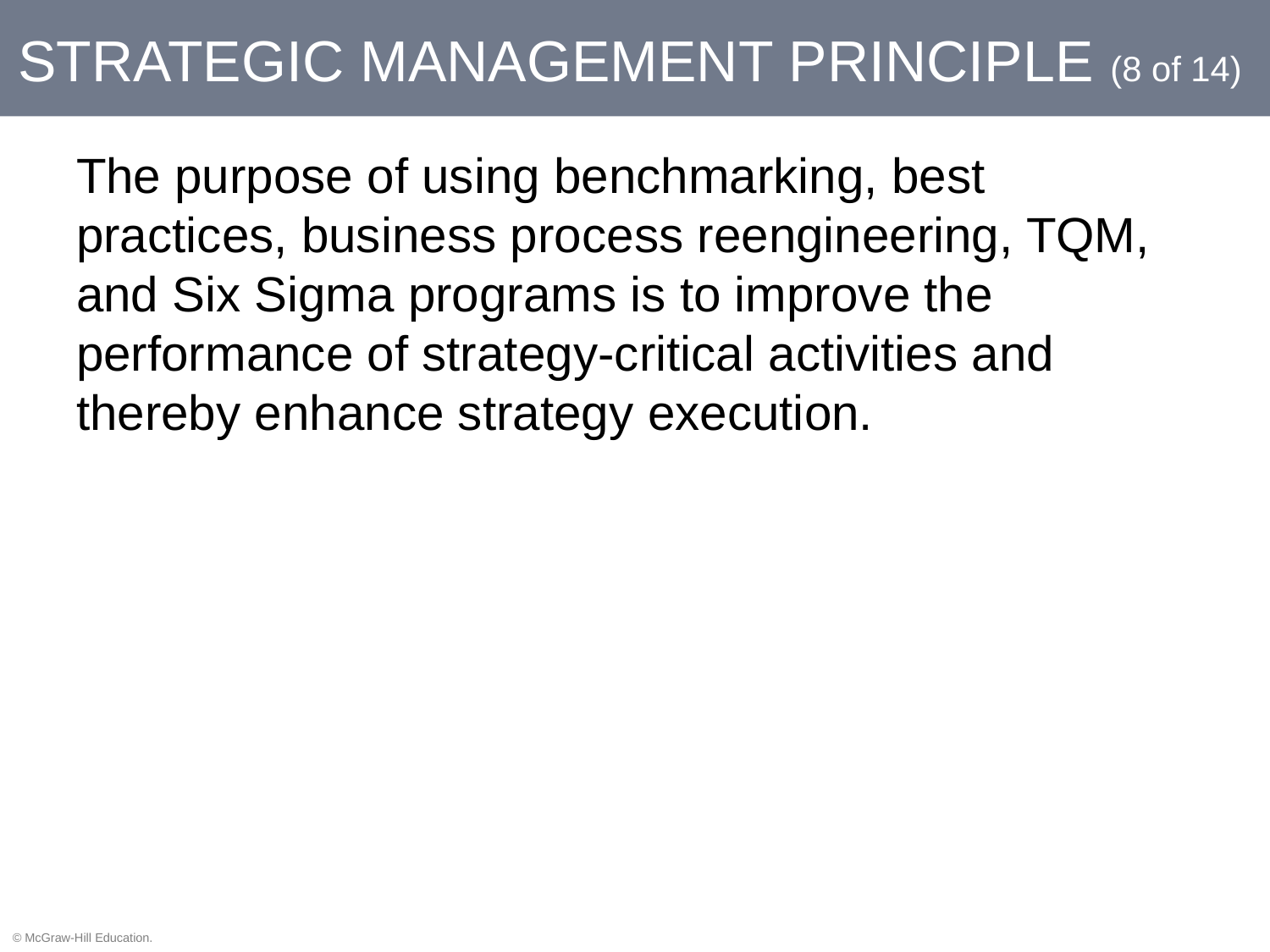

# STRATEGIC MANAGEMENT PRINCIPLE (8 of 14)
The purpose of using benchmarking, best practices, business process reengineering, TQM, and Six Sigma programs is to improve the performance of strategy-critical activities and thereby enhance strategy execution.